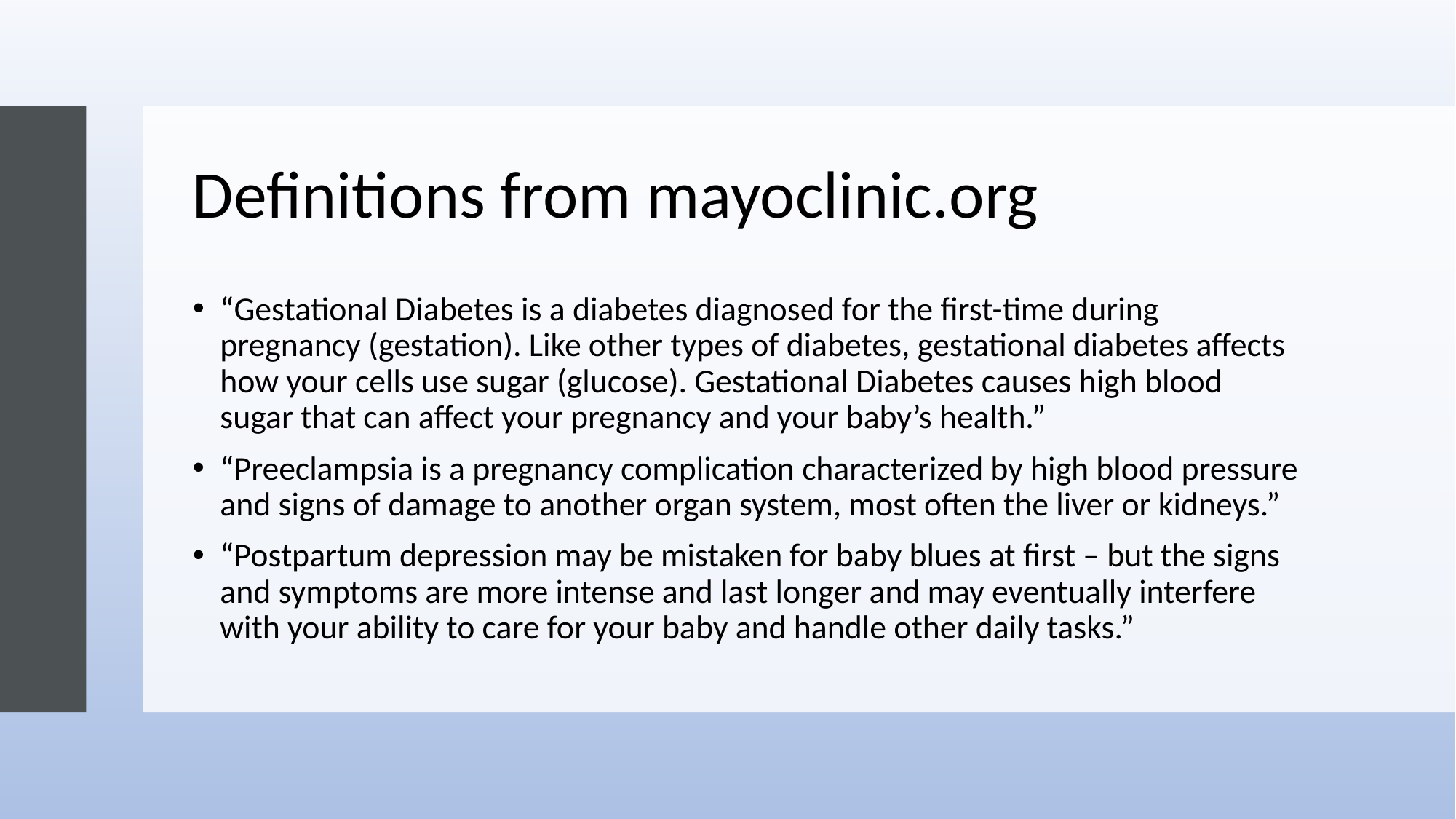

# Definitions from mayoclinic.org
“Gestational Diabetes is a diabetes diagnosed for the first-time during pregnancy (gestation). Like other types of diabetes, gestational diabetes affects how your cells use sugar (glucose). Gestational Diabetes causes high blood sugar that can affect your pregnancy and your baby’s health.”
“Preeclampsia is a pregnancy complication characterized by high blood pressure and signs of damage to another organ system, most often the liver or kidneys.”
“Postpartum depression may be mistaken for baby blues at first – but the signs and symptoms are more intense and last longer and may eventually interfere with your ability to care for your baby and handle other daily tasks.”